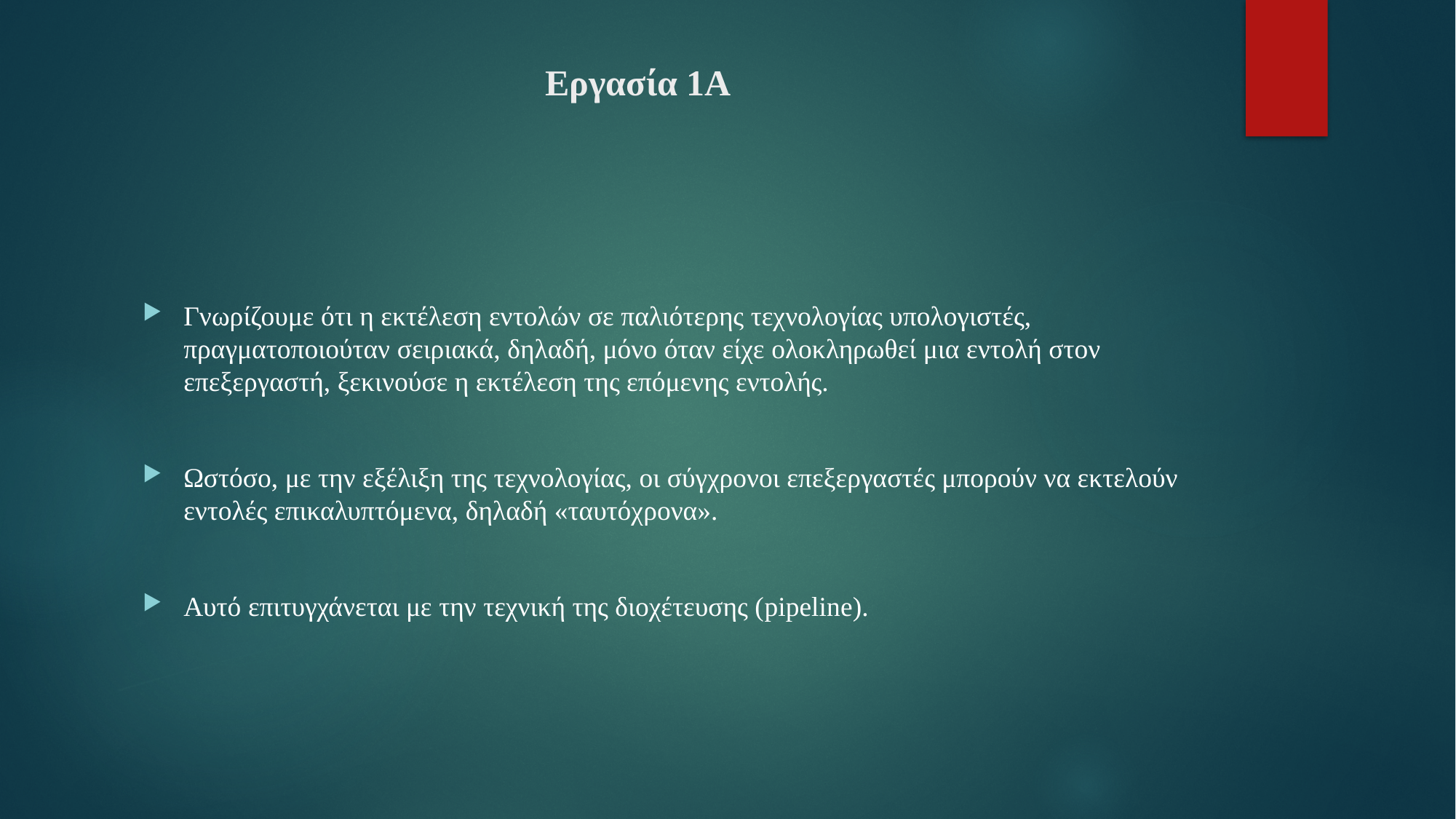

# Εργασία 1Α

Γνωρίζουμε ότι η εκτέλεση εντολών σε παλιότερης τεχνολογίας υπολογιστές, πραγματοποιούταν σειριακά, δηλαδή, μόνο όταν είχε ολοκληρωθεί μια εντολή στον επεξεργαστή, ξεκινούσε η εκτέλεση της επόμενης εντολής.

Ωστόσο, με την εξέλιξη της τεχνολογίας, οι σύγχρονοι επεξεργαστές μπορούν να εκτελούν εντολές επικαλυπτόμενα, δηλαδή «ταυτόχρονα».

Αυτό επιτυγχάνεται με την τεχνική της διοχέτευσης (pipeline).